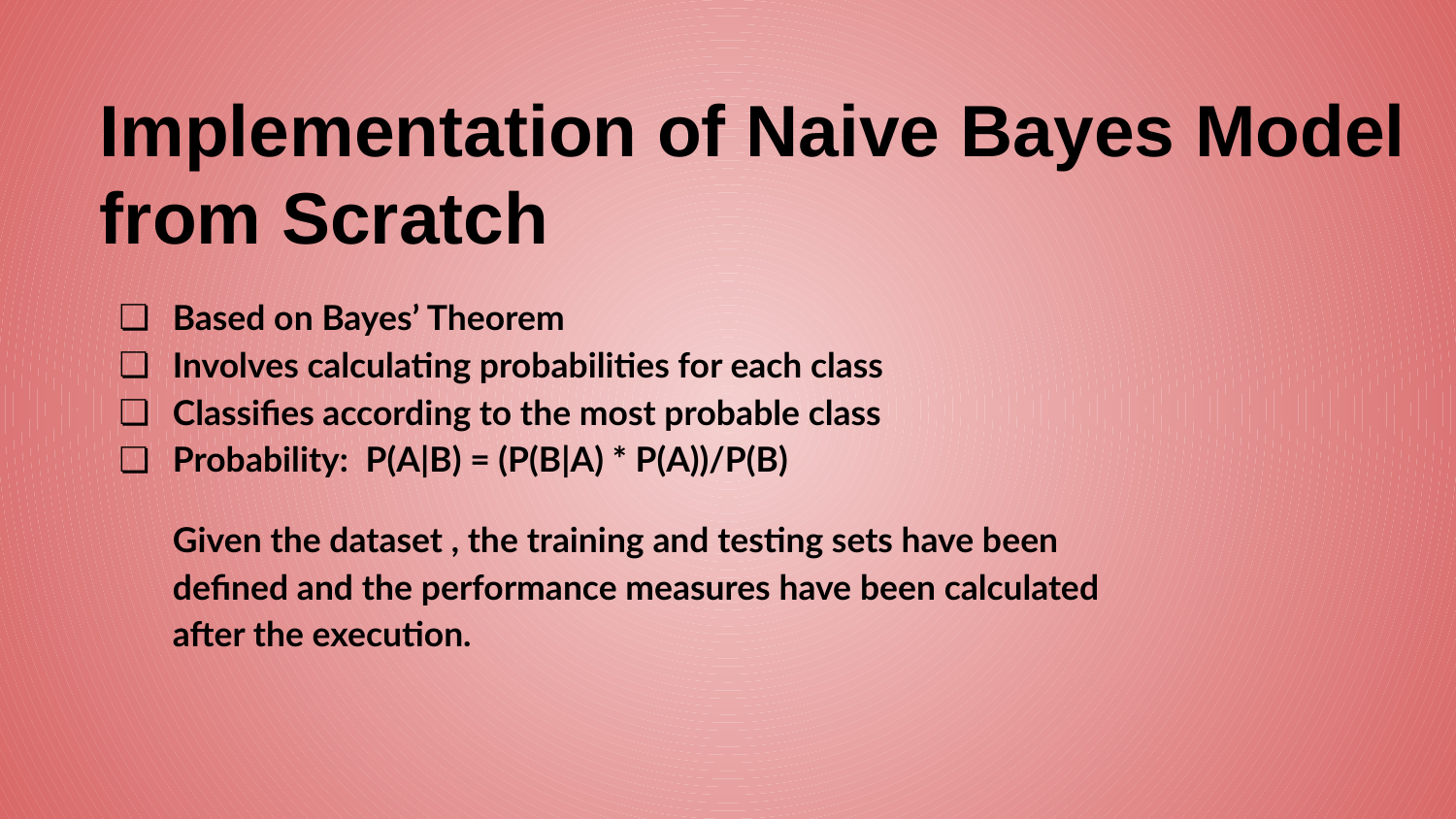

Implementation of Naive Bayes Model from Scratch
Based on Bayes’ Theorem
Involves calculating probabilities for each class
Classifies according to the most probable class
Probability:  P(A|B) = (P(B|A) * P(A))/P(B)
Given the dataset , the training and testing sets have been defined and the performance measures have been calculated after the execution.